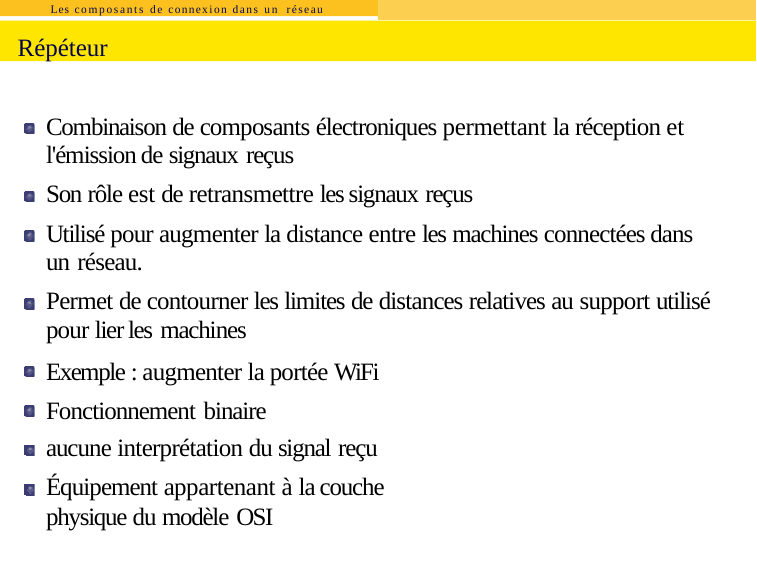

Les composants de connexion dans un réseau

Répéteur
Combinaison de composants électroniques permettant la réception et  l'émission de signaux reçus
Son rôle est de retransmettre les signaux reçus
Utilisé pour augmenter la distance entre les machines connectées dans  un réseau.
Permet de contourner les limites de distances relatives au support utilisé  pour lier les machines
Exemple : augmenter la portée WiFi  Fonctionnement binaire
aucune interprétation du signal reçu
Équipement appartenant à la couche physique du modèle OSI